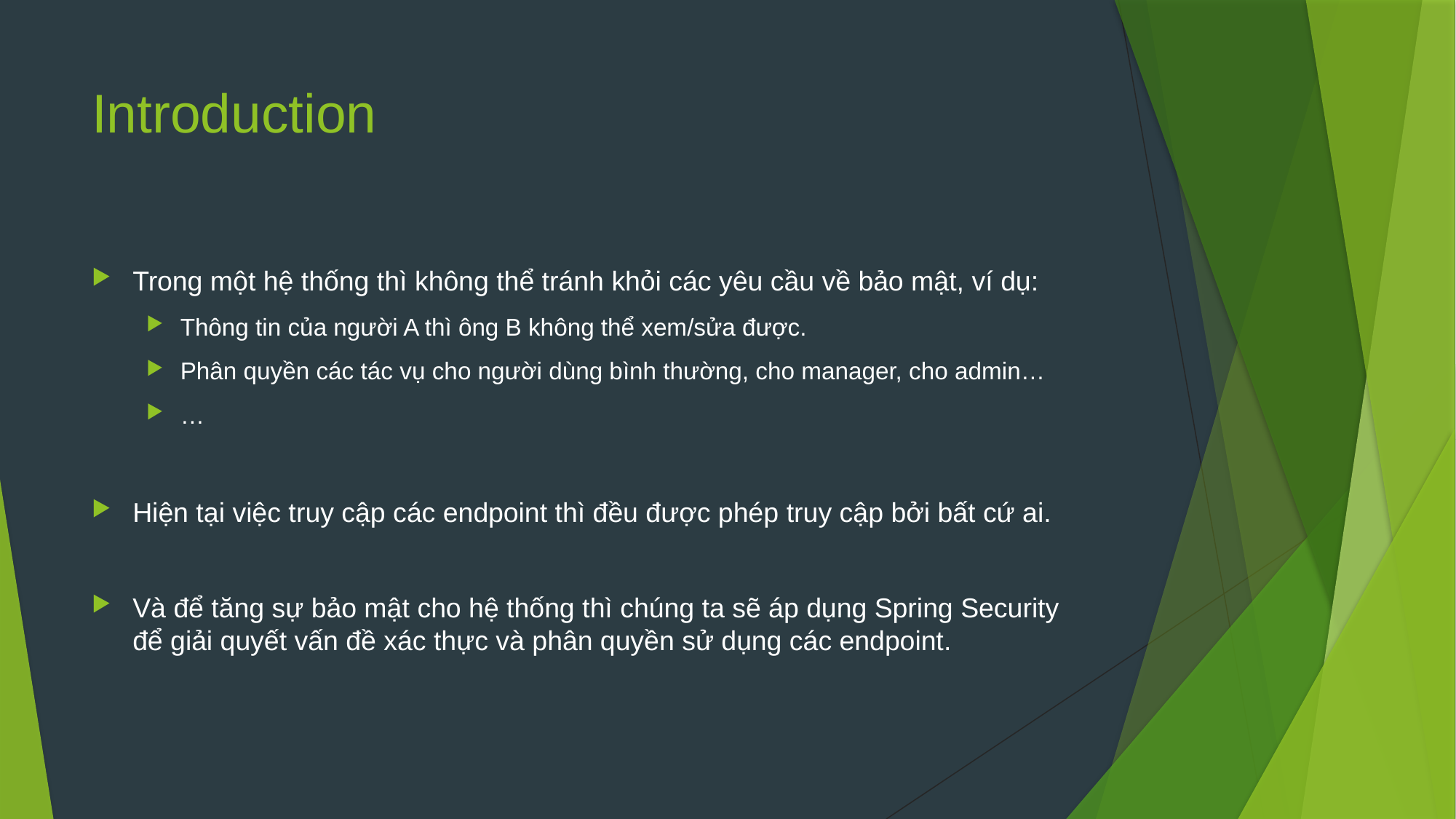

# Introduction
Trong một hệ thống thì không thể tránh khỏi các yêu cầu về bảo mật, ví dụ:
Thông tin của người A thì ông B không thể xem/sửa được.
Phân quyền các tác vụ cho người dùng bình thường, cho manager, cho admin…
…

Hiện tại việc truy cập các endpoint thì đều được phép truy cập bởi bất cứ ai.

Và để tăng sự bảo mật cho hệ thống thì chúng ta sẽ áp dụng Spring Security để giải quyết vấn đề xác thực và phân quyền sử dụng các endpoint.